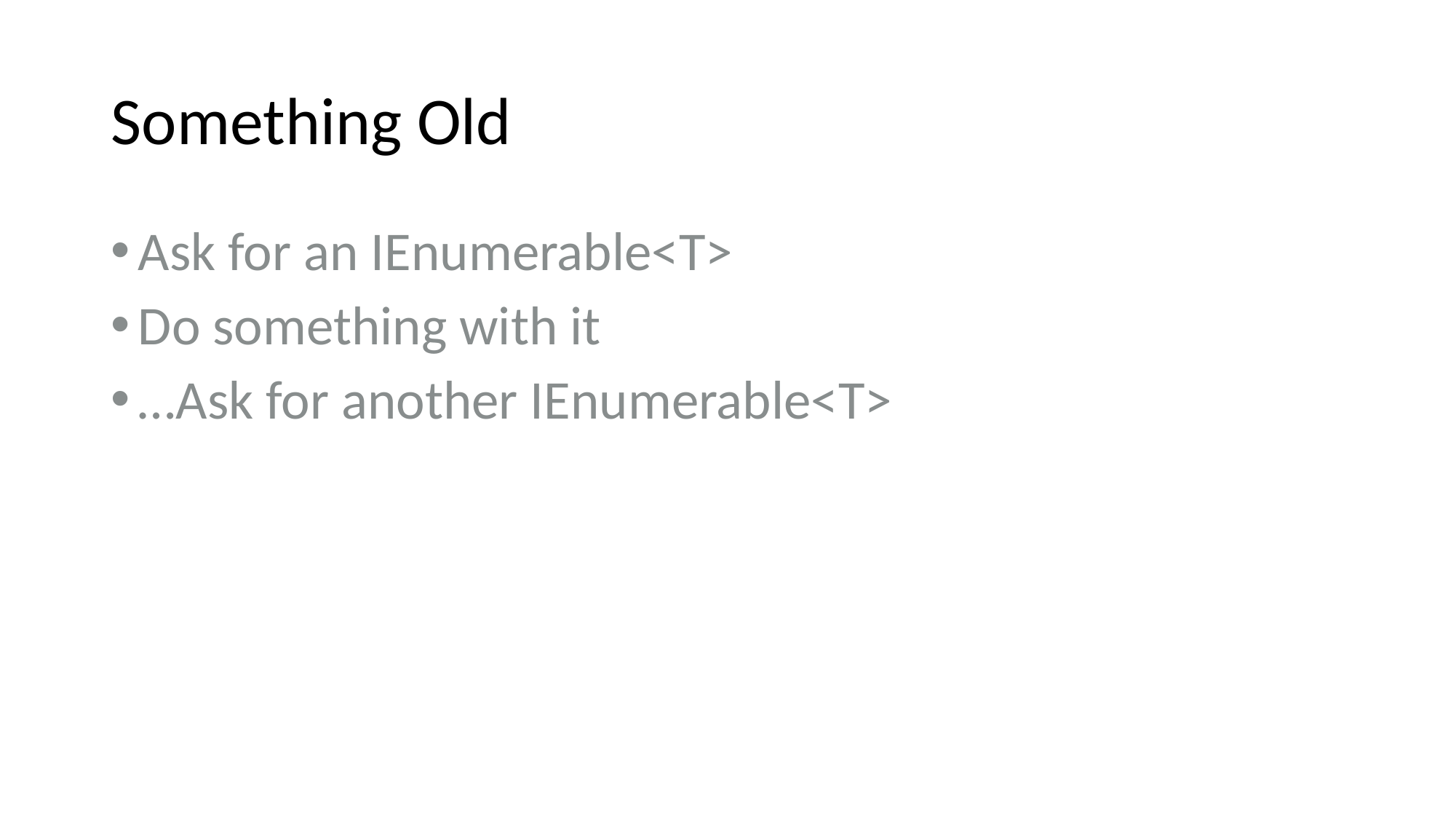

# Something Old
Ask for an IEnumerable<T>
Do something with it
…Ask for another IEnumerable<T>